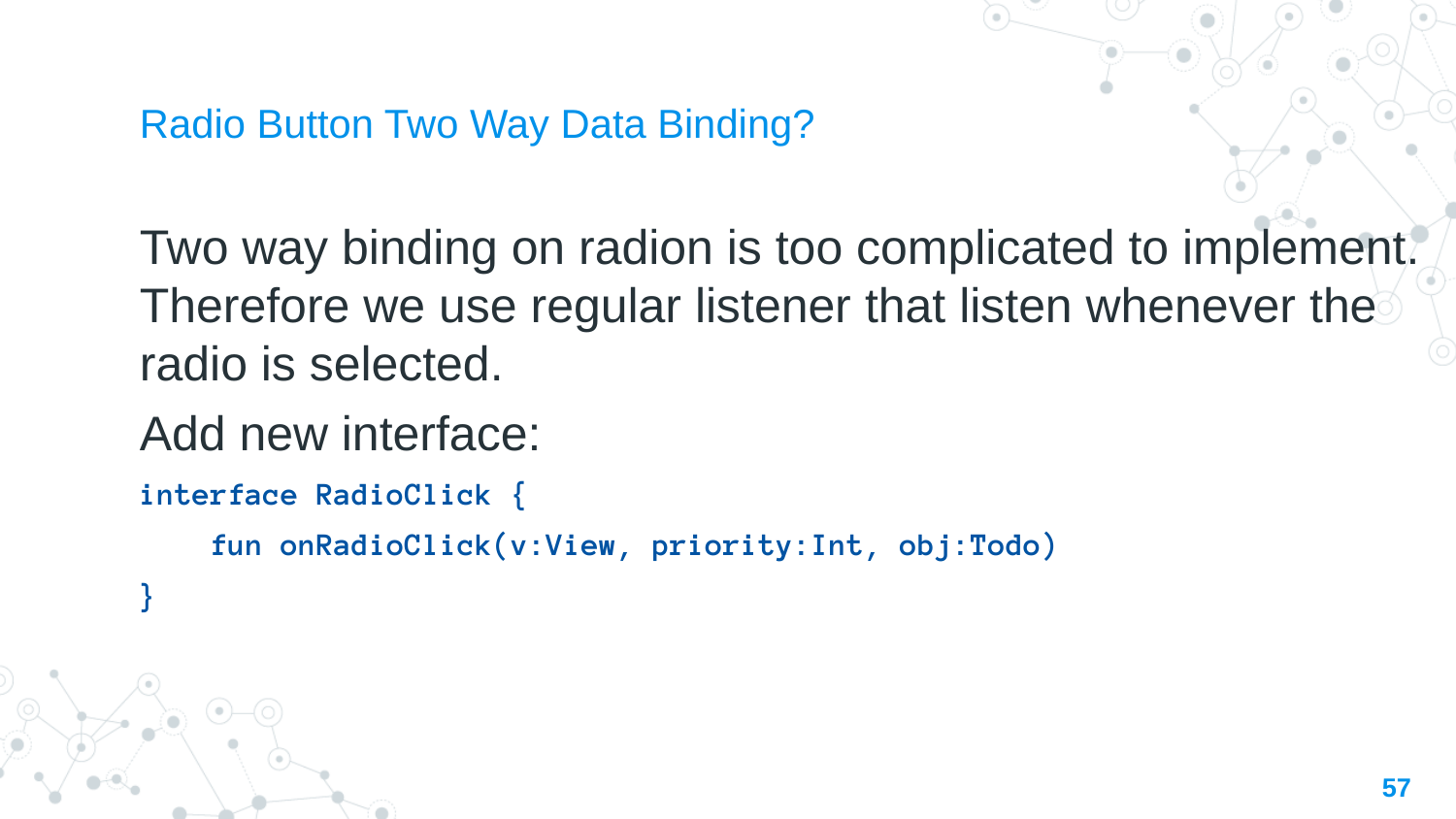

# Radio Button Two Way Data Binding?
Two way binding on radion is too complicated to implement. Therefore we use regular listener that listen whenever the radio is selected.
Add new interface:
interface RadioClick {
    fun onRadioClick(v:View, priority:Int, obj:Todo)
}

57